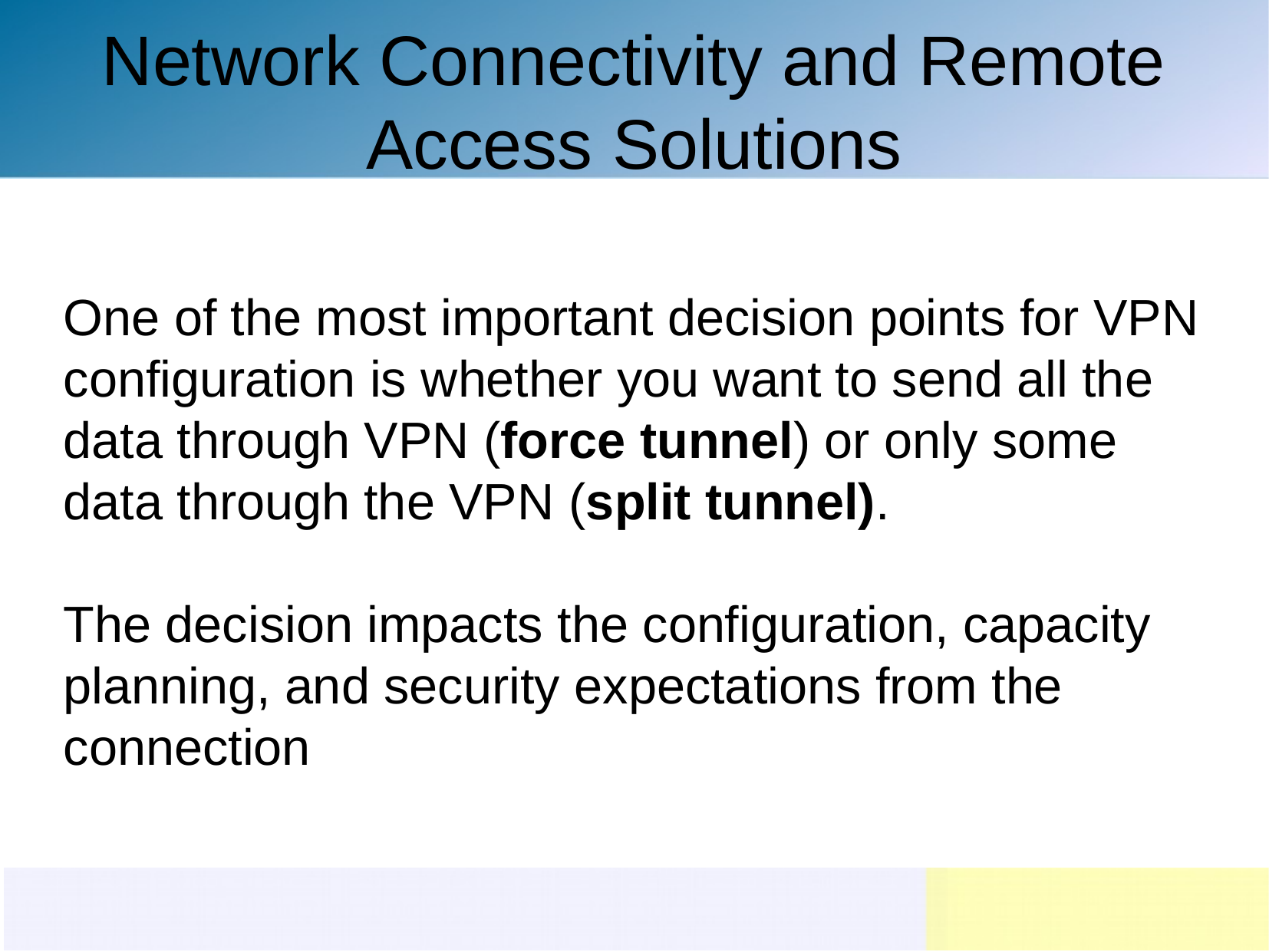

Network Connectivity and Remote Access Solutions

One of the most important decision points for VPN configuration is whether you want to send all the data through VPN (force tunnel) or only some data through the VPN (split tunnel).

The decision impacts the configuration, capacity planning, and security expectations from the connection